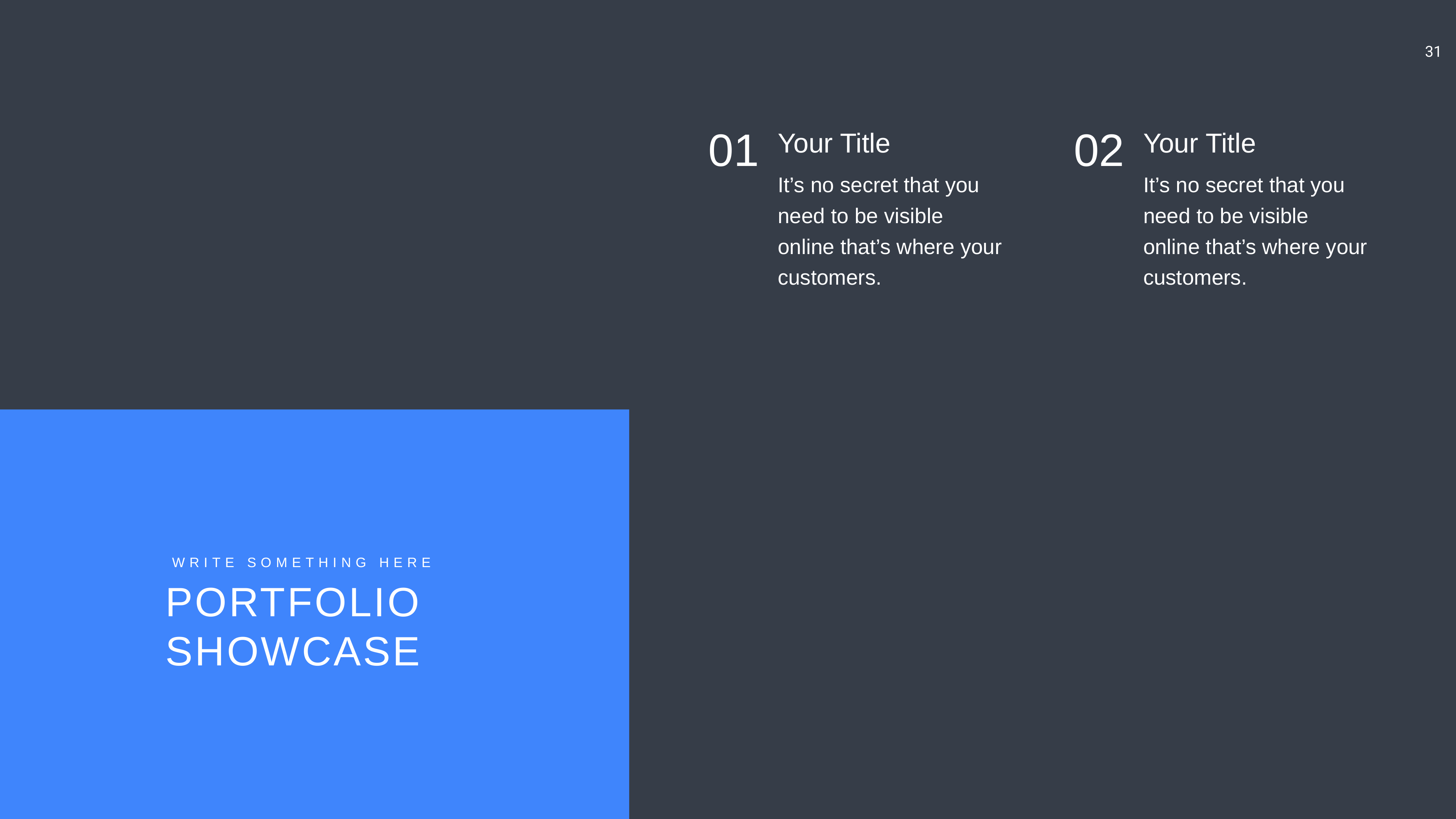

01
02
Your Title
Your Title
It’s no secret that you need to be visible online that’s where your customers.
It’s no secret that you need to be visible online that’s where your customers.

WRITE SOMETHING HERE
PORTFOLIO SHOWCASE